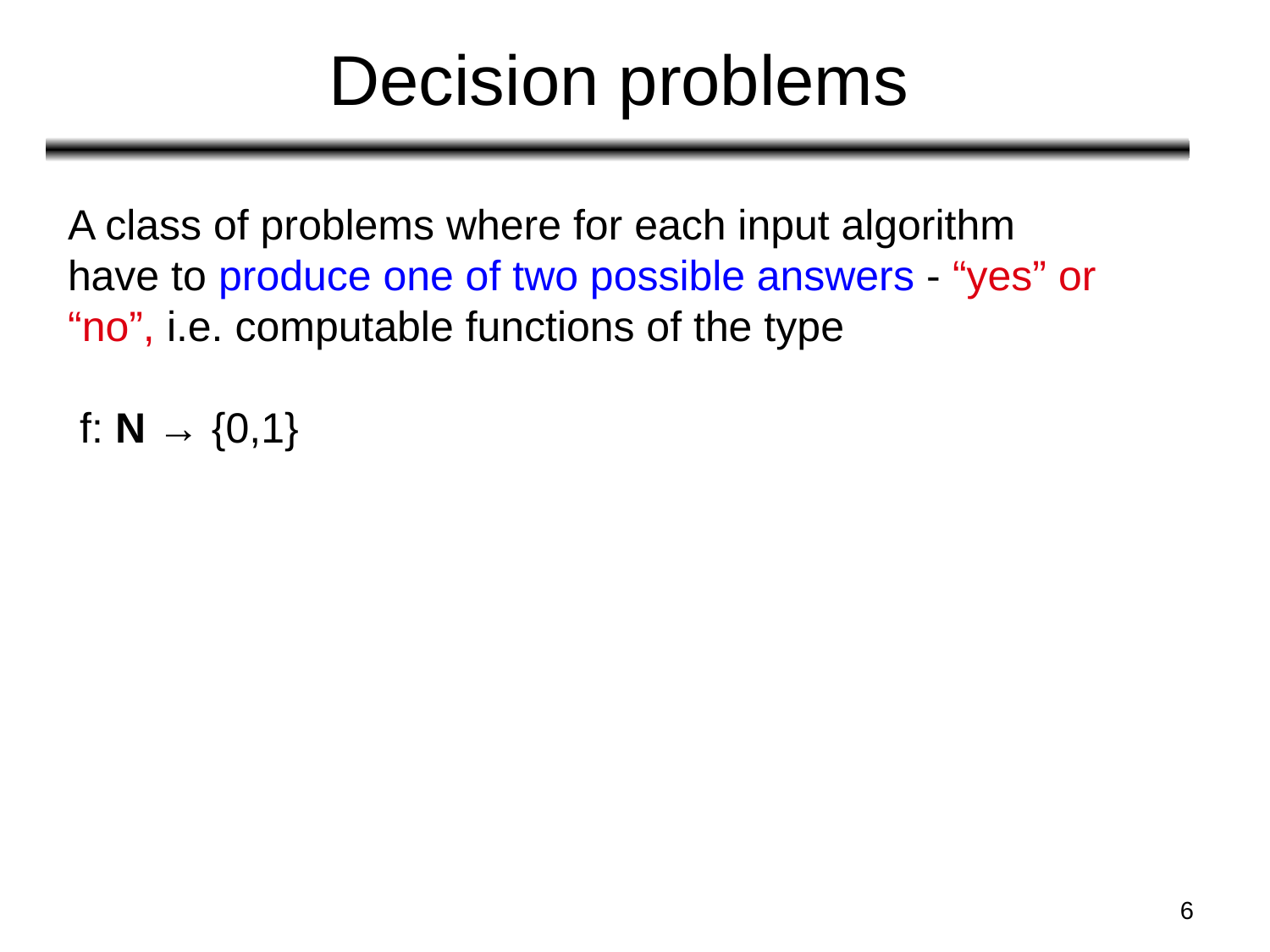

Decision problems
A class of problems where for each input algorithm
have to produce one of two possible answers - “yes” or
“no”, i.e. computable functions of the type

 f: N → {0,1}
6